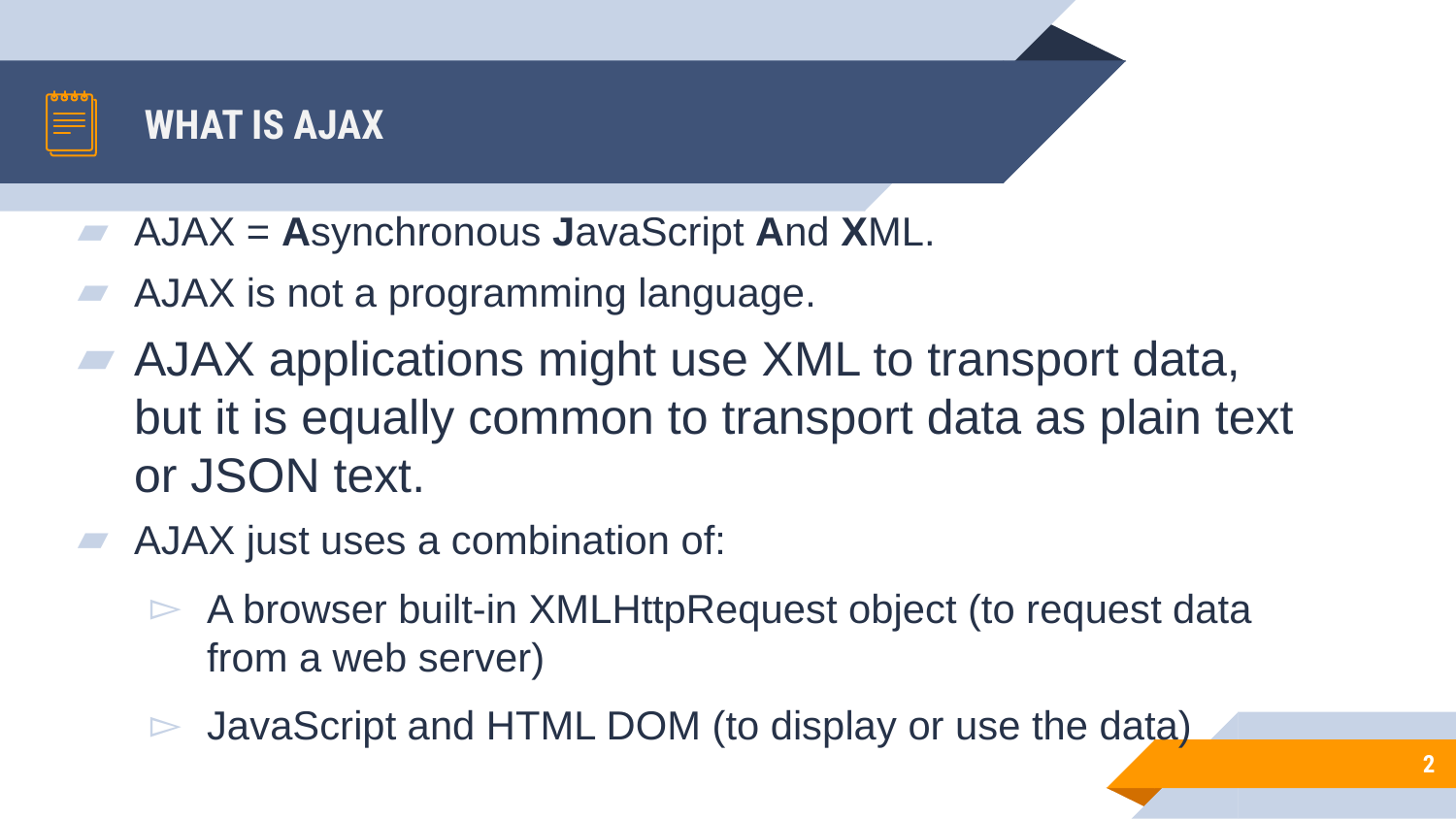

# WHAT IS AJAX

AJAX = Asynchronous JavaScript And XML.
AJAX is not a programming language.
AJAX applications might use XML to transport data, but it is equally common to transport data as plain text or JSON text.
AJAX just uses a combination of:
A browser built-in XMLHttpRequest object (to request data from a web server)
JavaScript and HTML DOM (to display or use the data)

2